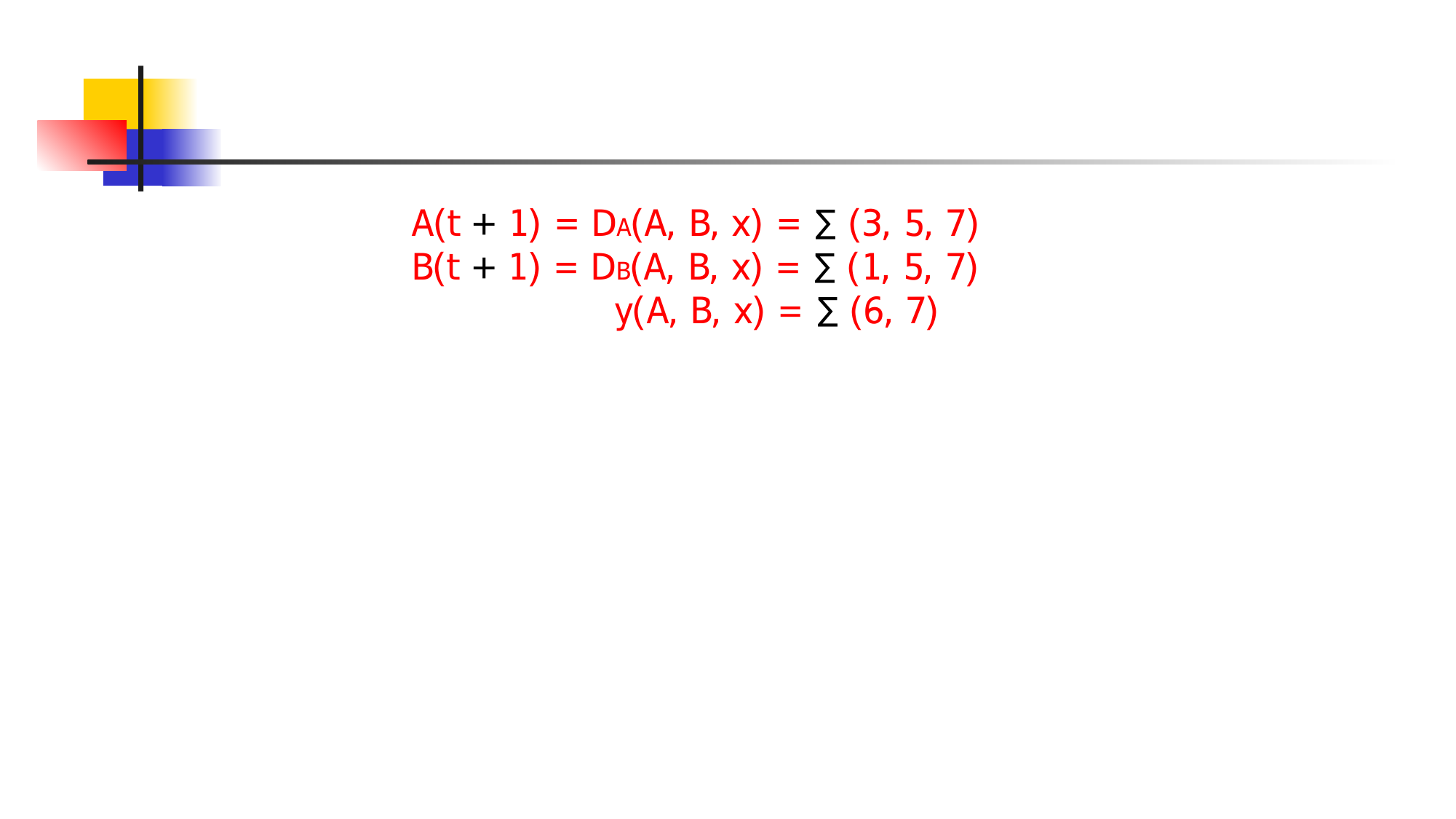

A(t + 1) = DA(A, B, x) = ∑ (3, 5, 7)
B(t + 1) = DB(A, B, x) = ∑ (1, 5, 7)
                  y(A, B, x) = ∑ (6, 7)